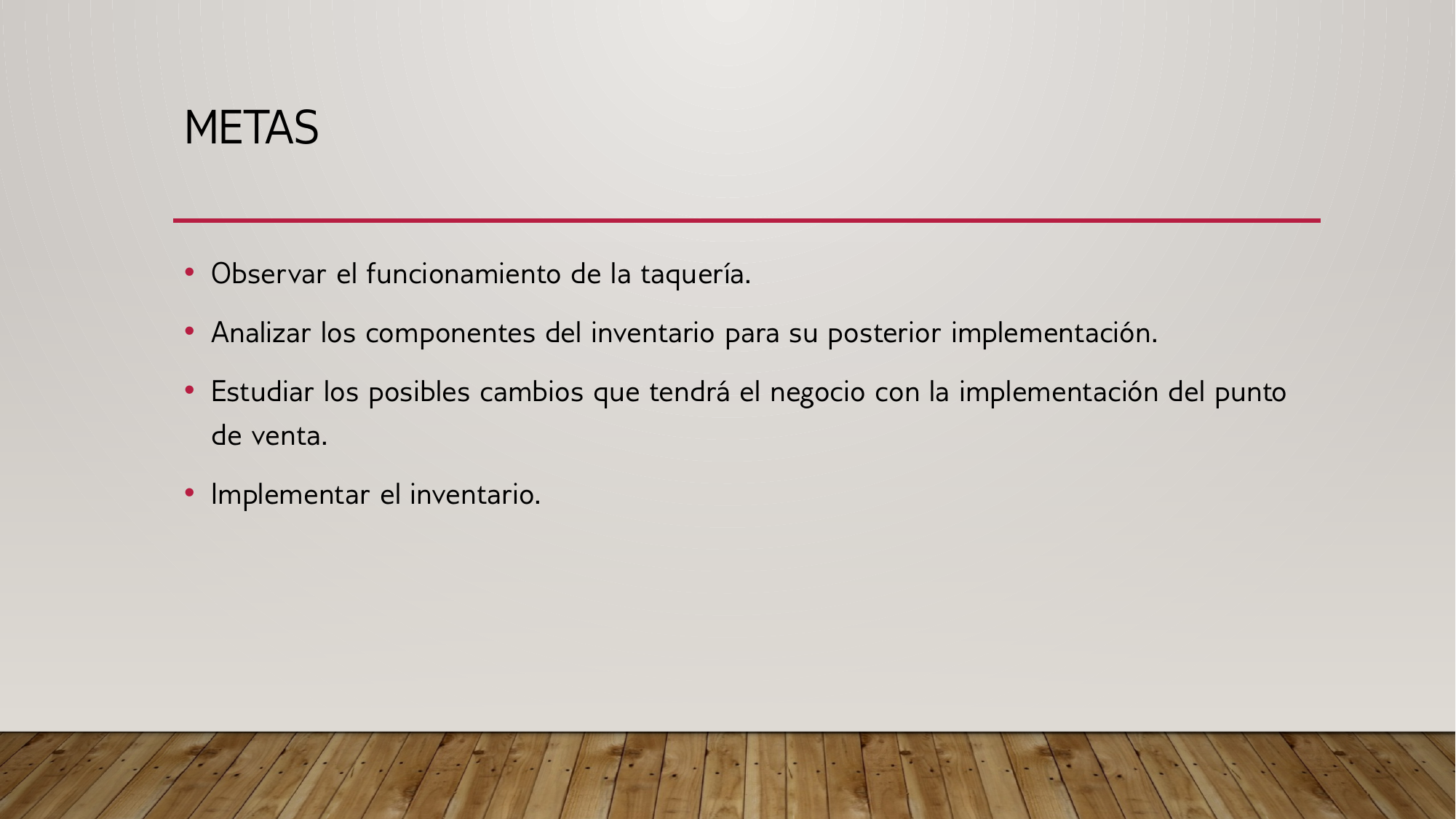

# Metas
Observar el funcionamiento de la taquería.
Analizar los componentes del inventario para su posterior implementación.
Estudiar los posibles cambios que tendrá el negocio con la implementación del punto de venta.
Implementar el inventario.